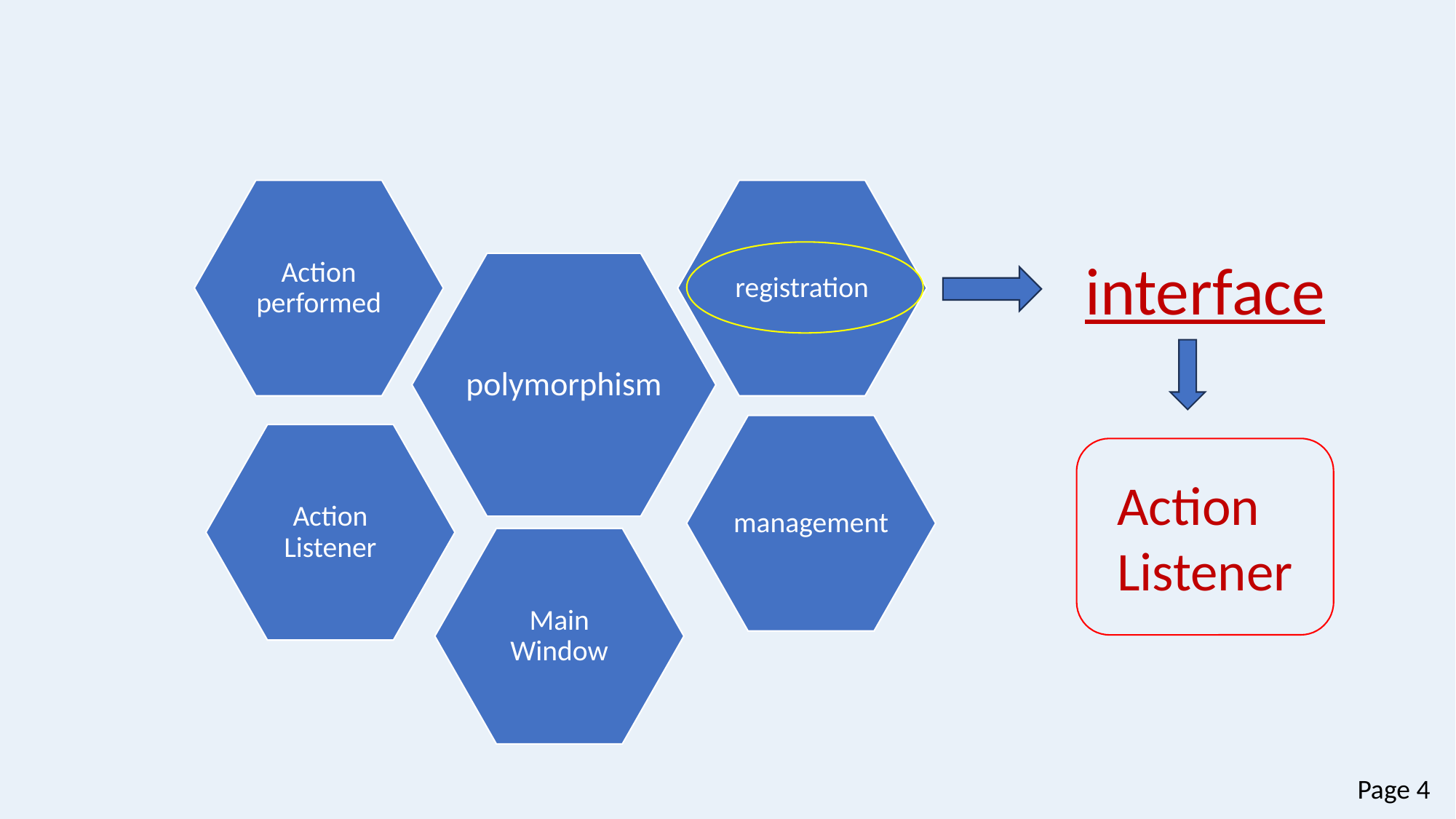

polymorphism
Action performed
registration
management
Main Window
Action Listener

interface

Action
Listener
Page 4